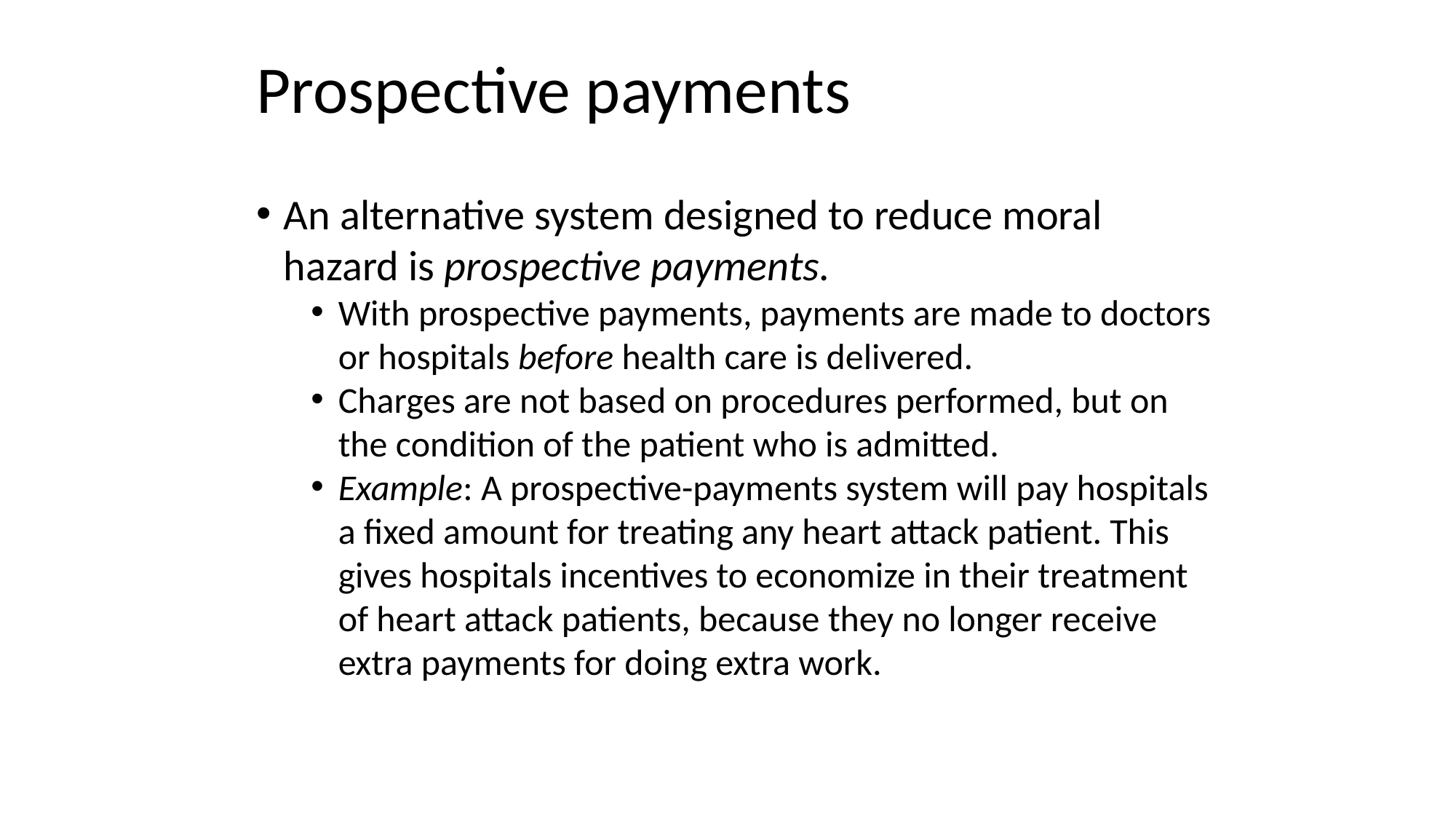

Prospective payments
An alternative system designed to reduce moral hazard is prospective payments.
With prospective payments, payments are made to doctors or hospitals before health care is delivered.
Charges are not based on procedures performed, but on the condition of the patient who is admitted.
Example: A prospective-payments system will pay hospitals a fixed amount for treating any heart attack patient. This gives hospitals incentives to economize in their treatment of heart attack patients, because they no longer receive extra payments for doing extra work.